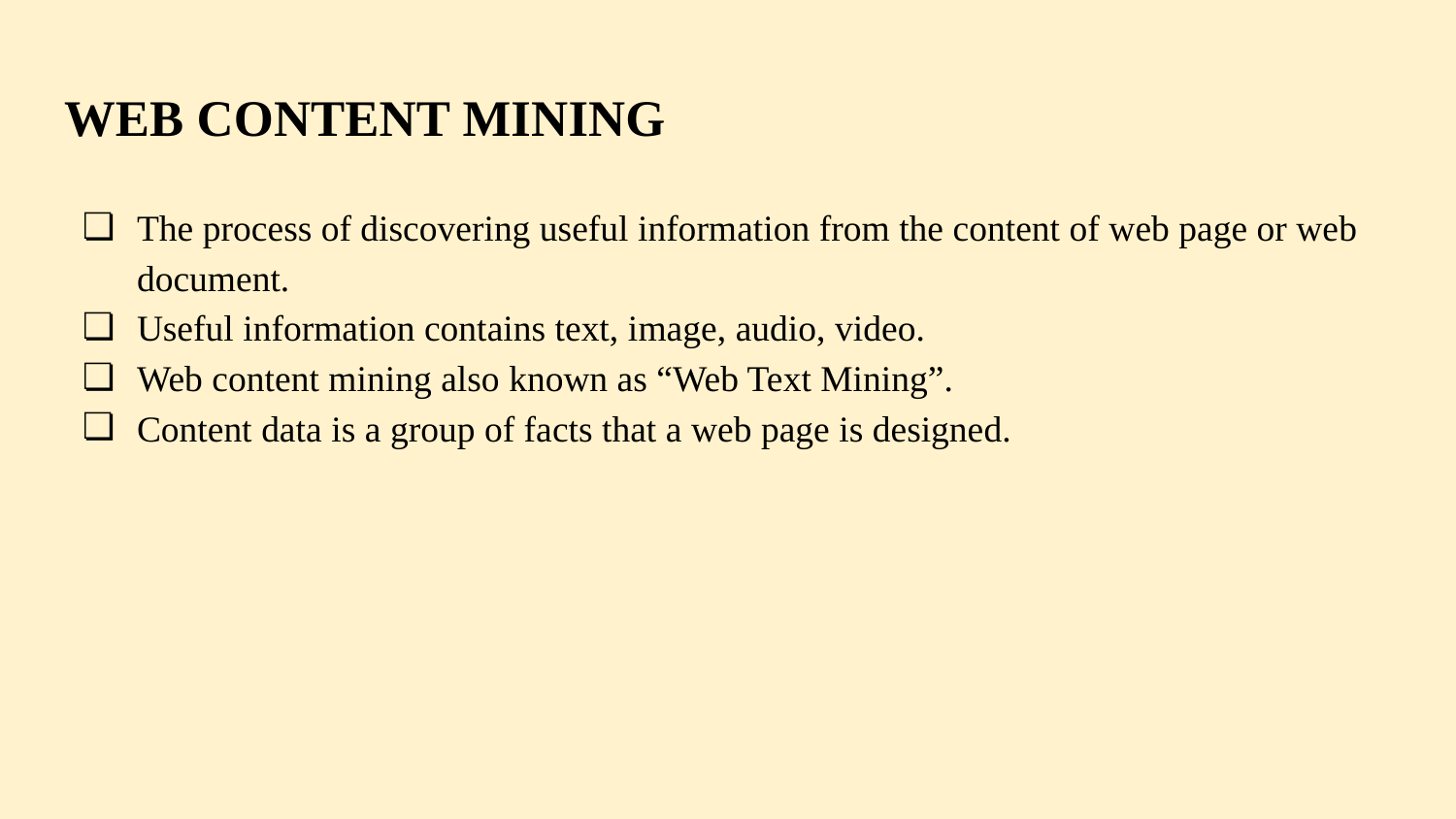

# WEB CONTENT MINING
The process of discovering useful information from the content of web page or web document.
Useful information contains text, image, audio, video.
Web content mining also known as “Web Text Mining”.
Content data is a group of facts that a web page is designed.